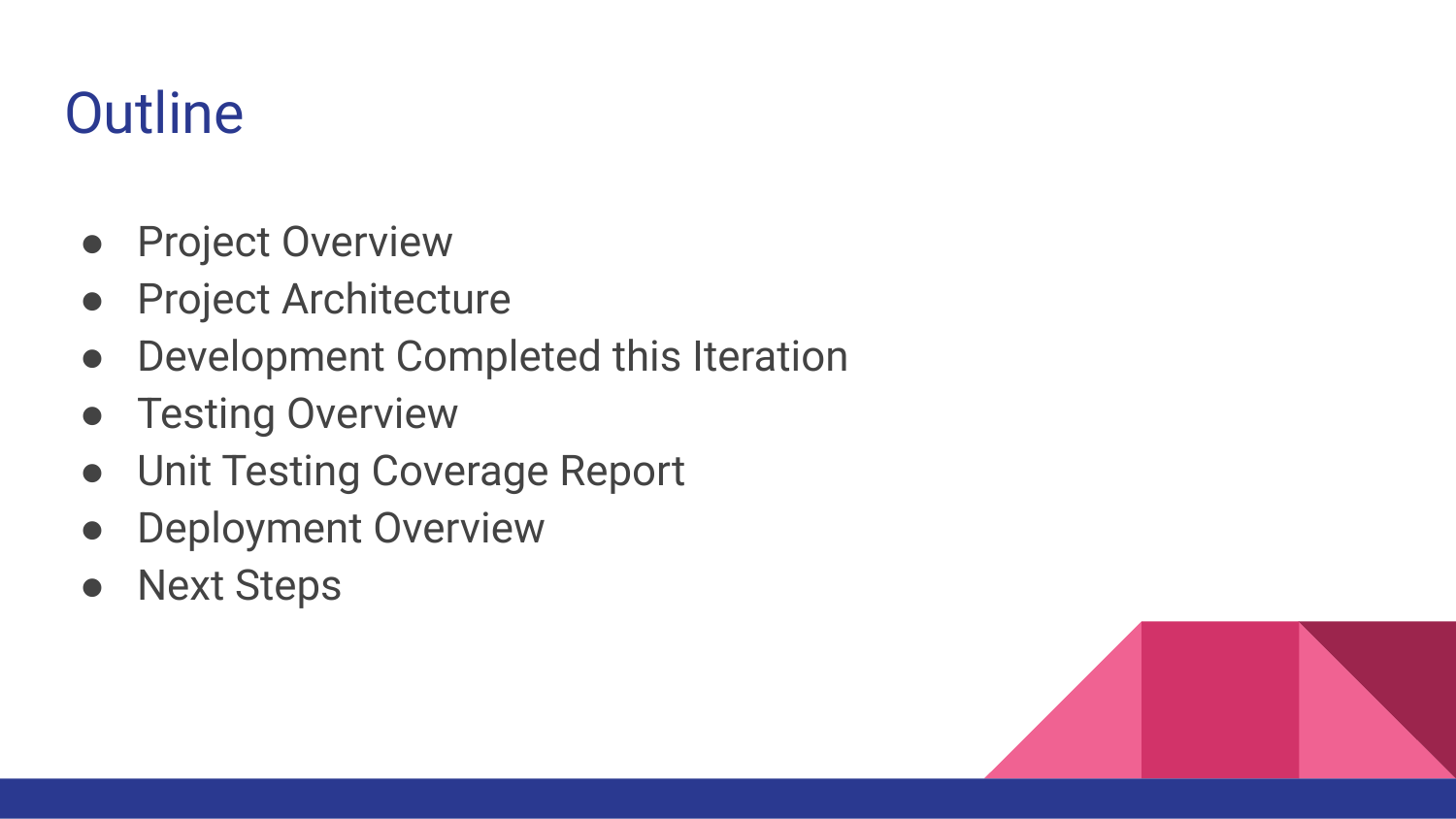

# Outline
Project Overview
Project Architecture
Development Completed this Iteration
Testing Overview
Unit Testing Coverage Report
Deployment Overview
Next Steps